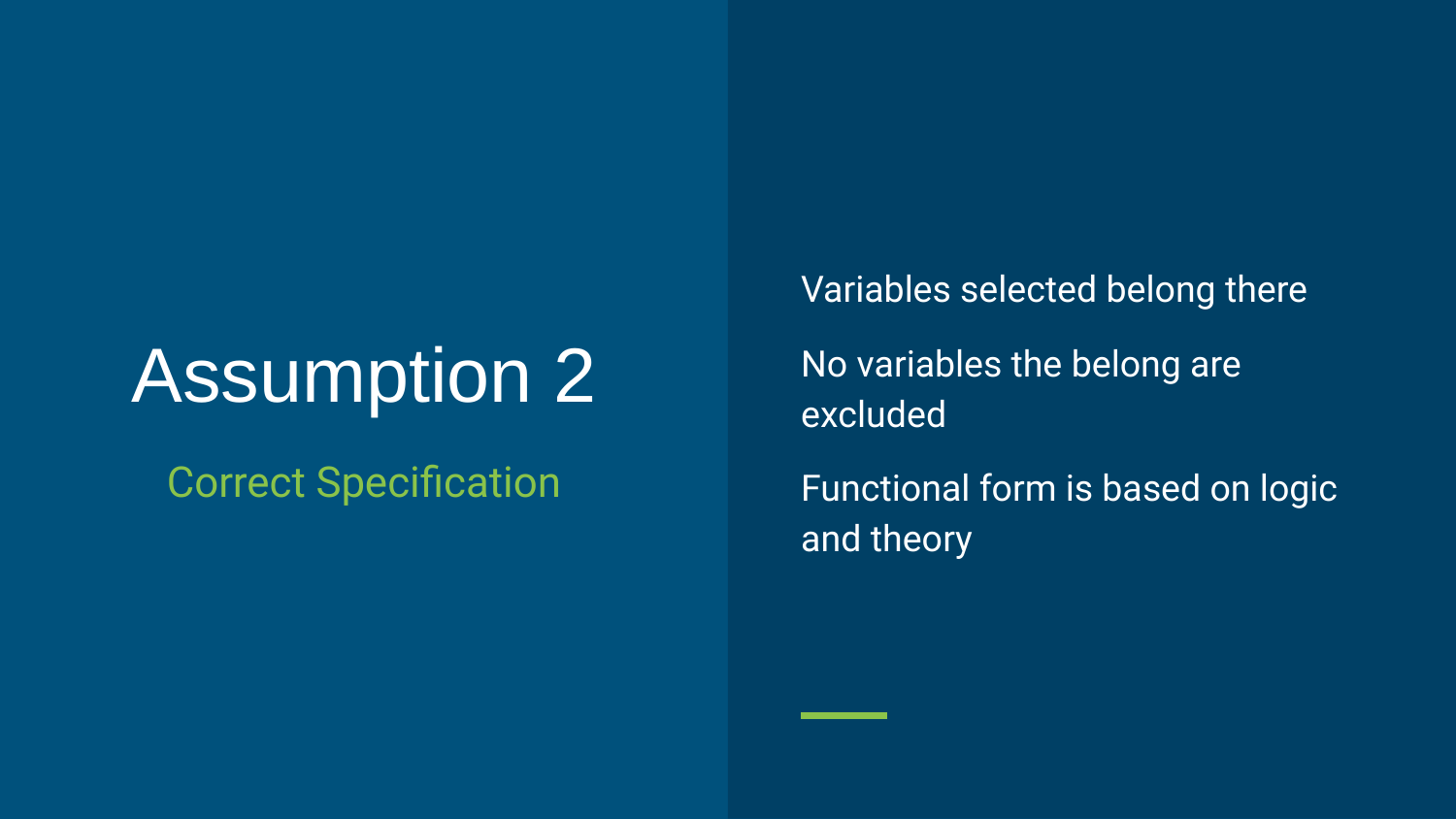

Variables selected belong there
No variables the belong are excluded
Functional form is based on logic and theory
# Assumption 2
Correct Specification